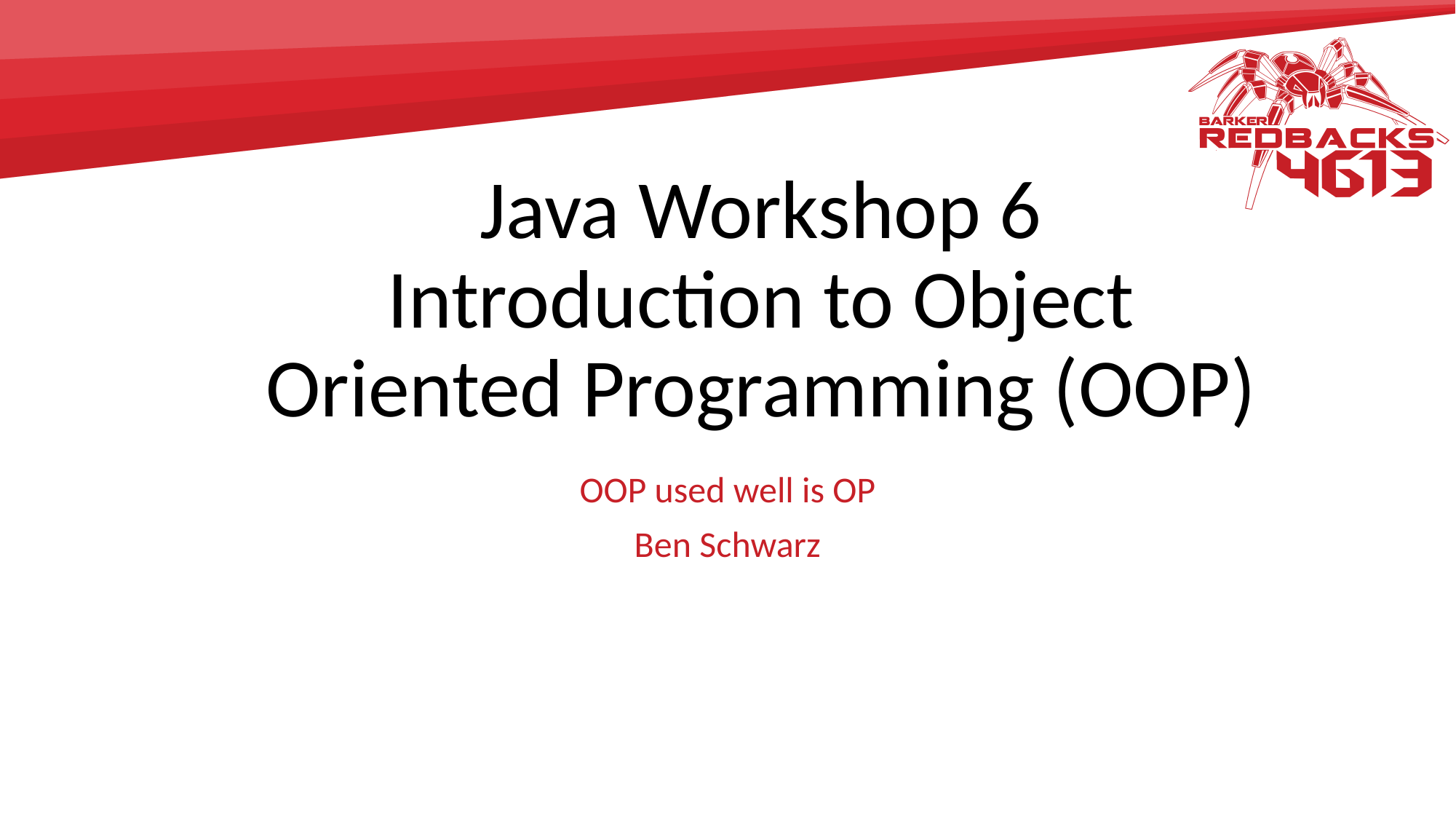

# Java Workshop 6 Introduction to Object Oriented Programming (OOP)
OOP used well is OP
Ben Schwarz